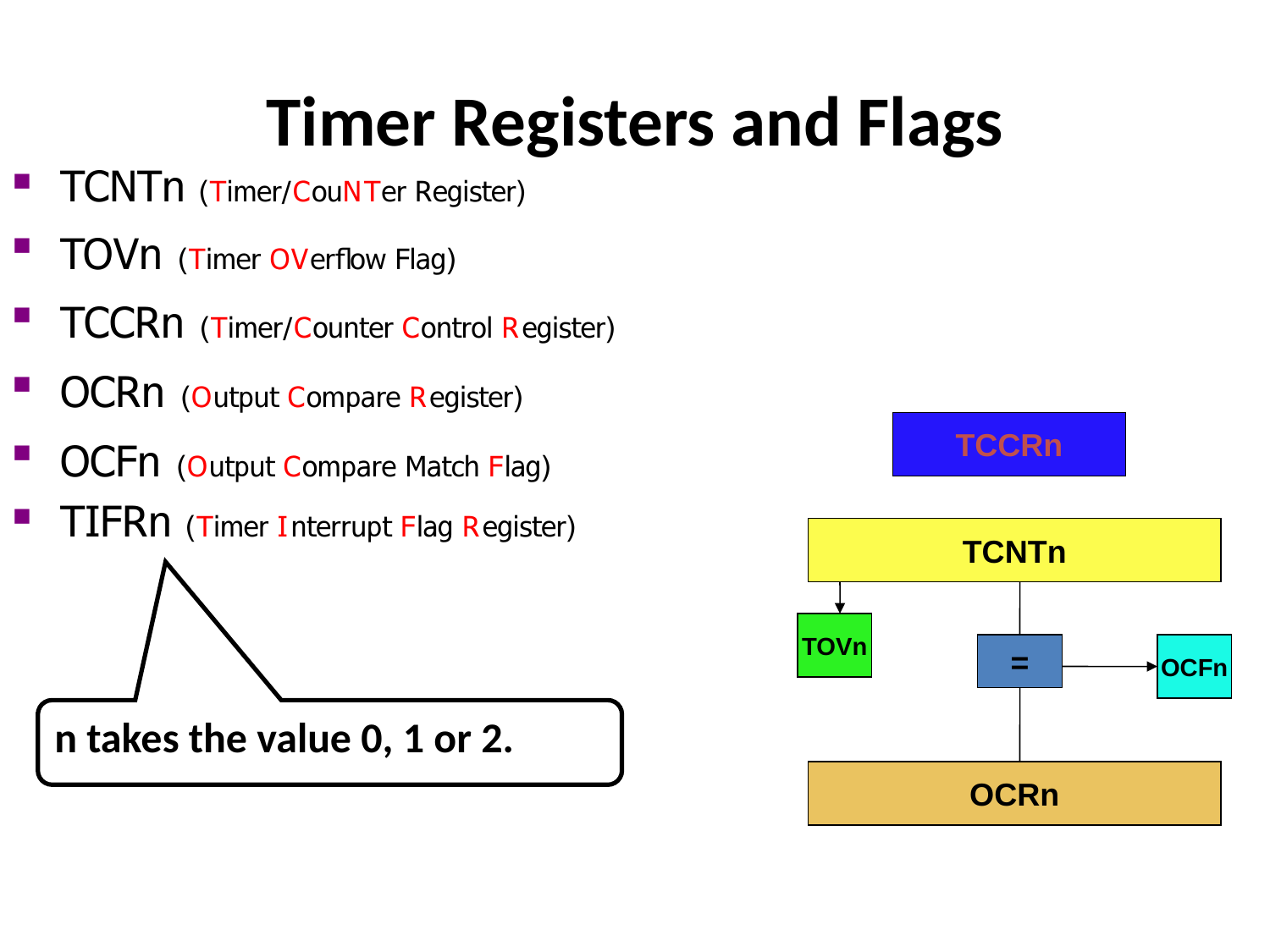

# Timer Registers and Flags
TCNTn (Timer/CouNTer Register)
TOVn (Timer OVerflow Flag)
TCCRn (Timer/Counter Control Register)
OCRn (Output Compare Register)
OCFn (Output Compare Match Flag)
TIFRn (Timer Interrupt Flag Register)

TCCRn
TCNTn

TOVn
=
OCFn

n takes the value 0, 1 or 2.
OCRn